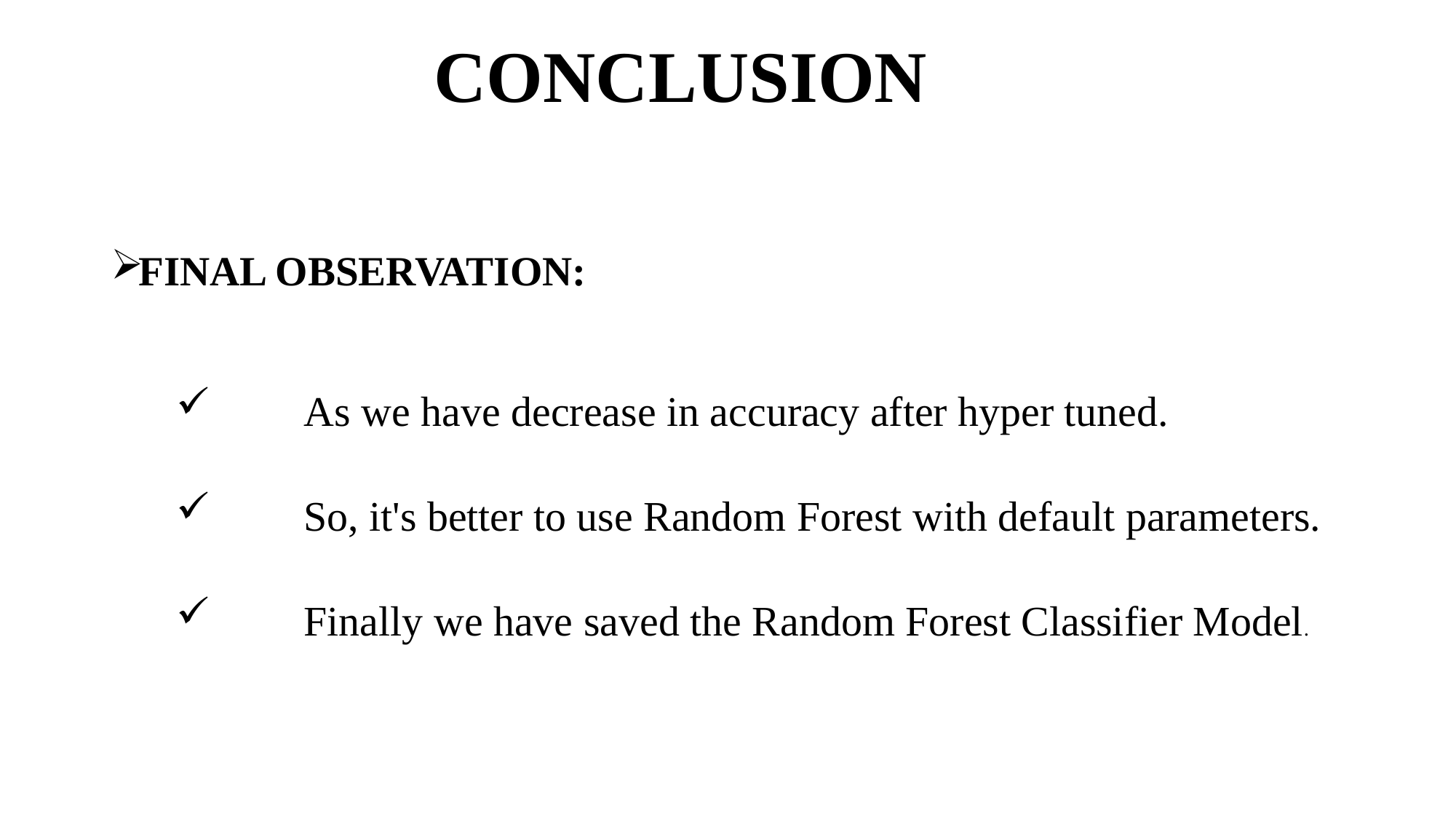

# CONCLUSION

FINAL OBSERVATION:

As we have decrease in accuracy after hyper tuned.
So, it's better to use Random Forest with default parameters.
Finally we have saved the Random Forest Classifier Model.